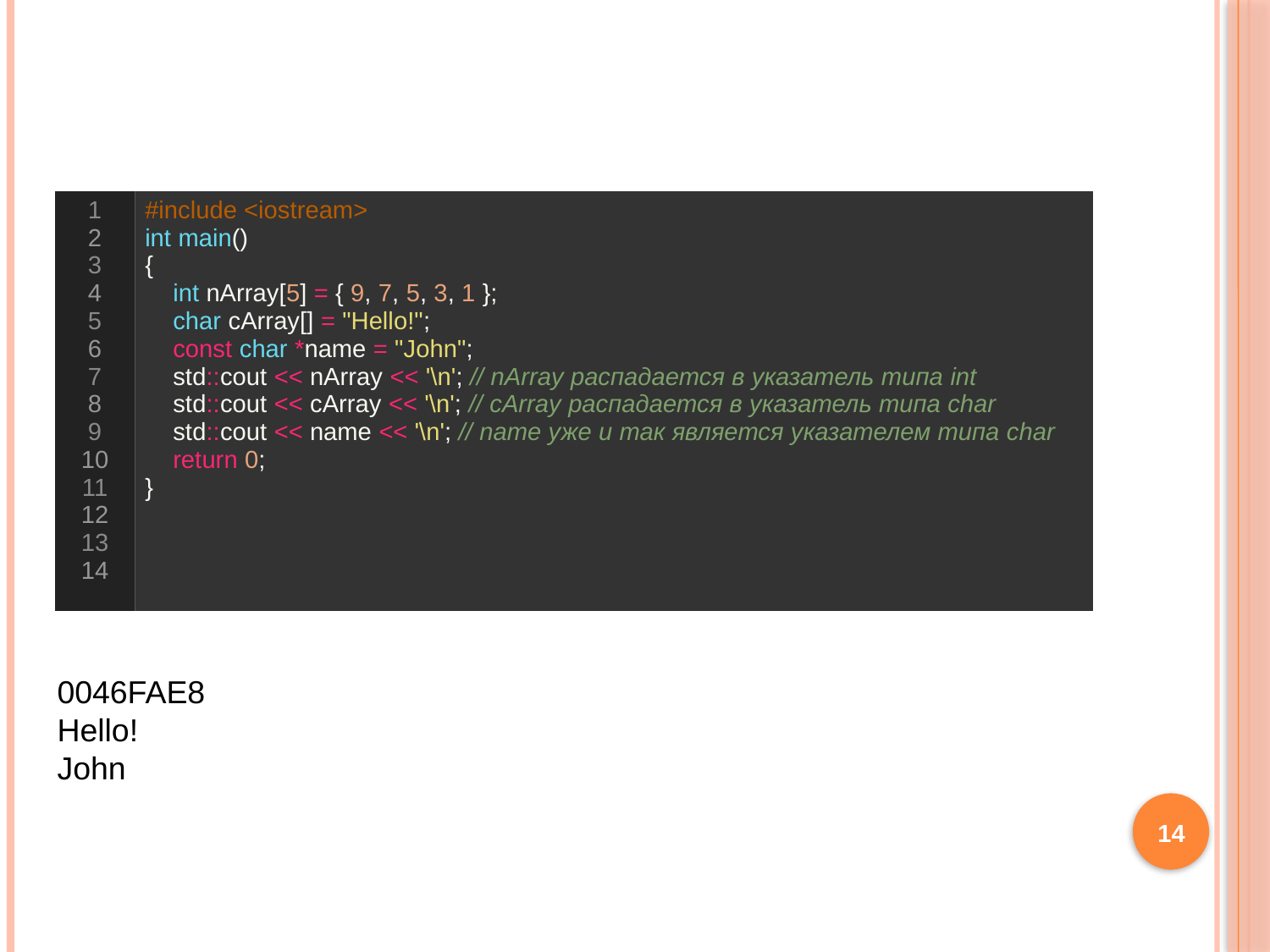

#
| 1 2 3 4 5 6 7 8 9 10 11 12 13 14 | #include <iostream> int main() {     int nArray[5] = { 9, 7, 5, 3, 1 };     char cArray[] = "Hello!";     const char \*name = "John";     std::cout << nArray << '\n'; // nArray распадается в указатель типа int     std::cout << cArray << '\n'; // cArray распадается в указатель типа char     std::cout << name << '\n'; // name уже и так является указателем типа char     return 0; } |
| --- | --- |
0046FAE8
Hello!
John
14